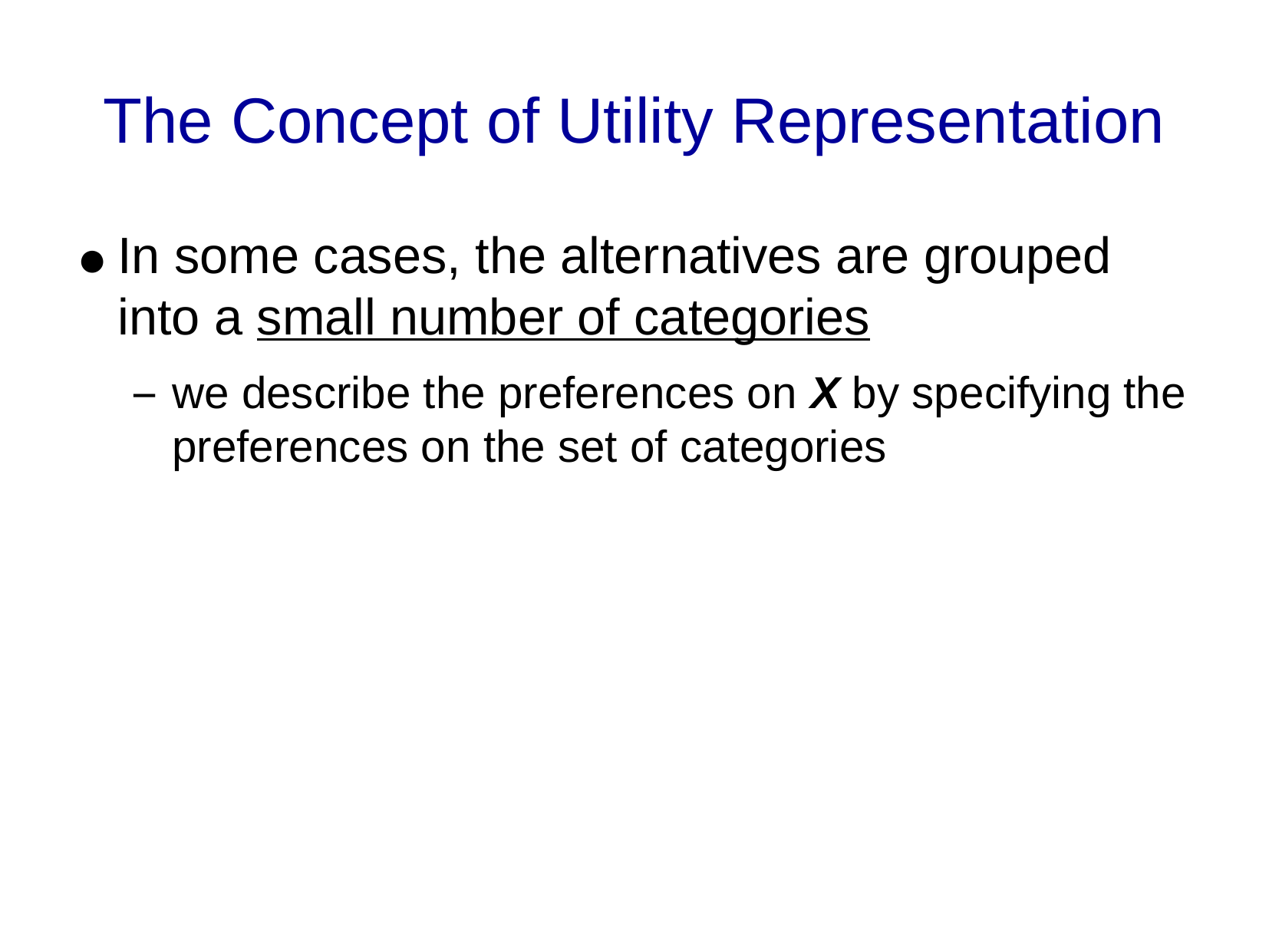

The Concept of Utility Representation
In some cases, the alternatives are grouped into a small number of categories
we describe the preferences on X by specifying the preferences on the set of categories